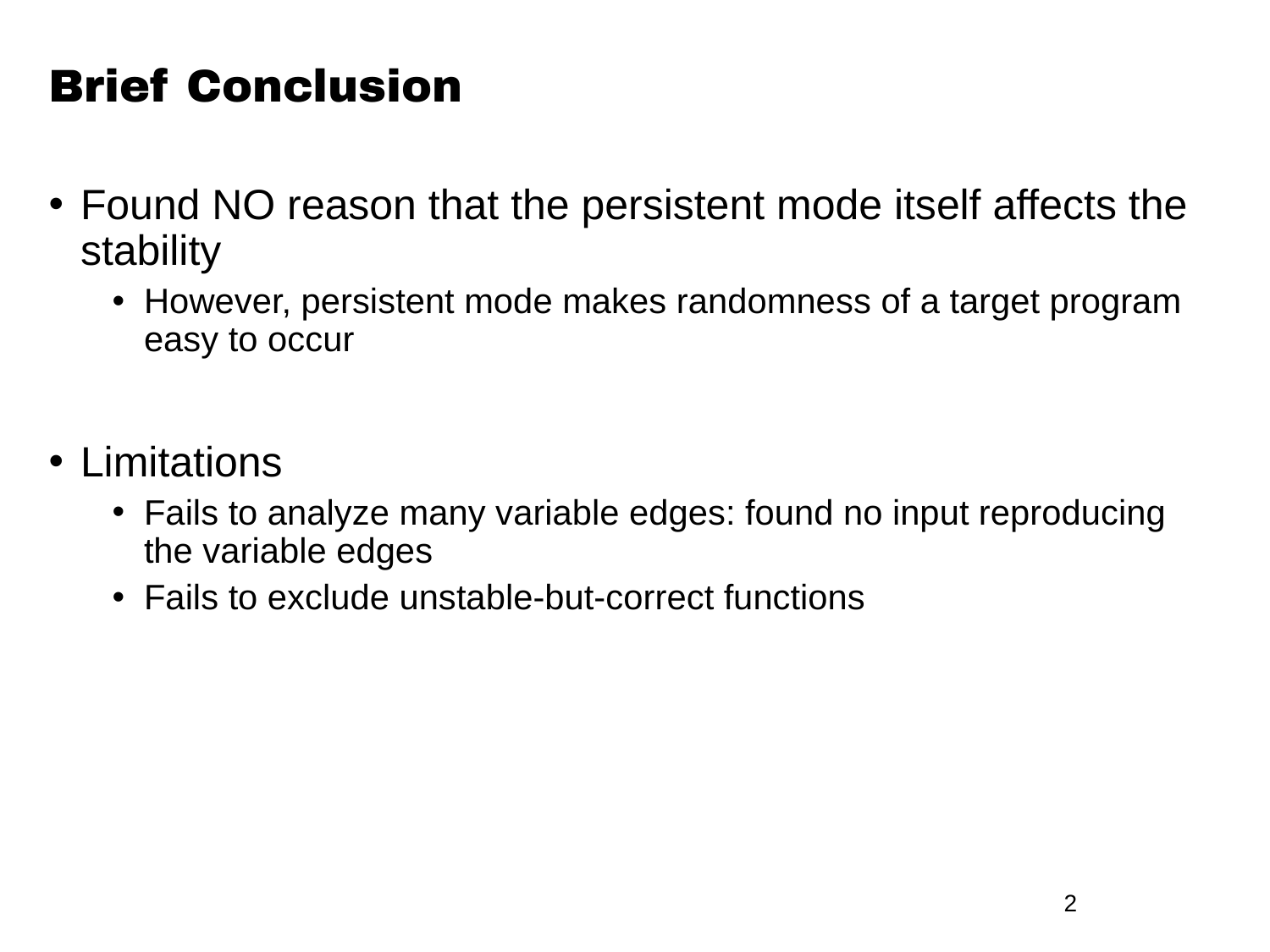

# Brief Conclusion
Found NO reason that the persistent mode itself affects the stability
However, persistent mode makes randomness of a target program easy to occur

Limitations
Fails to analyze many variable edges: found no input reproducing the variable edges
Fails to exclude unstable-but-correct functions